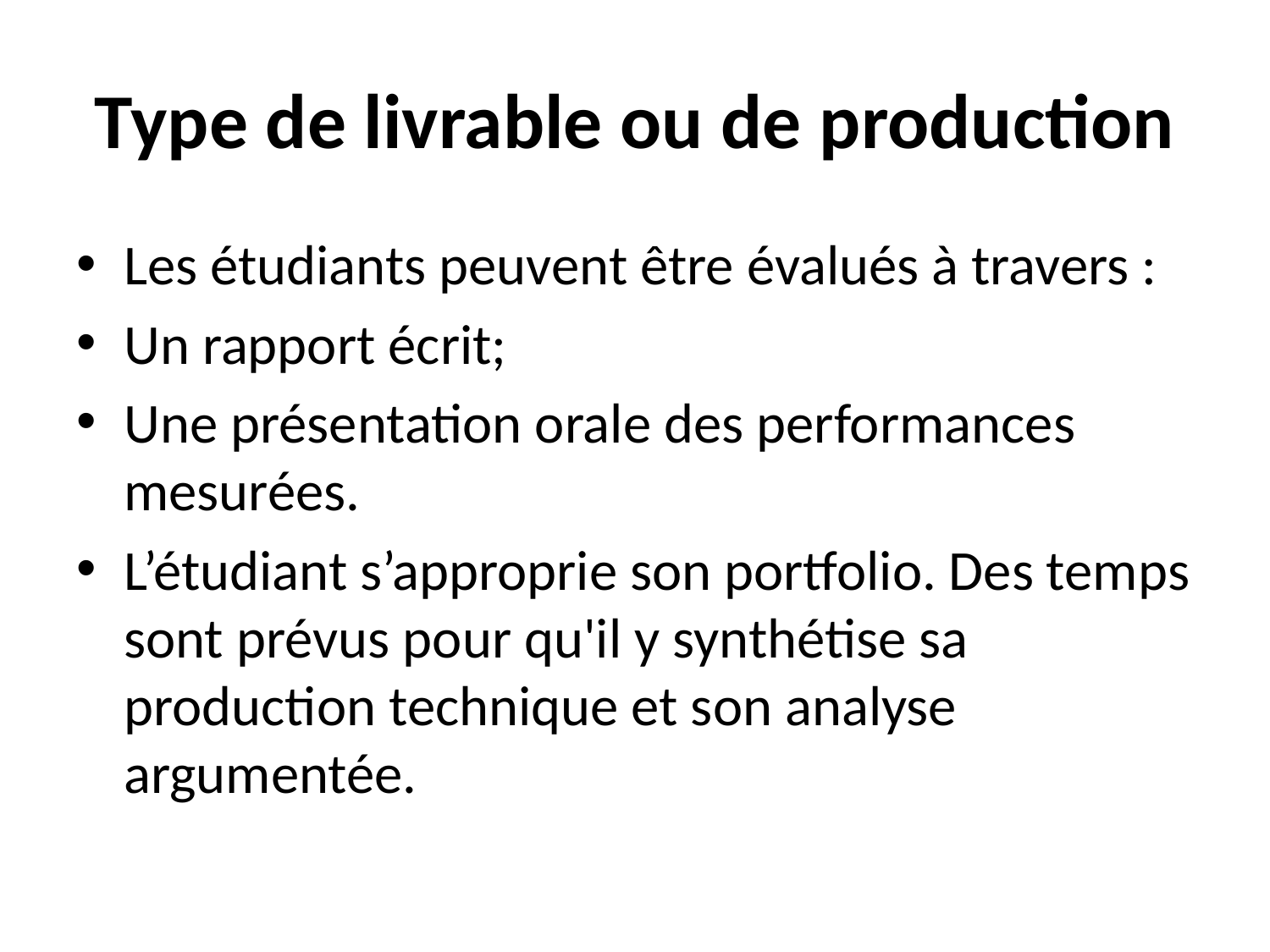

# Type de livrable ou de production
Les étudiants peuvent être évalués à travers :
Un rapport écrit;
Une présentation orale des performances mesurées.
L’étudiant s’approprie son portfolio. Des temps sont prévus pour qu'il y synthétise sa production technique et son analyse argumentée.